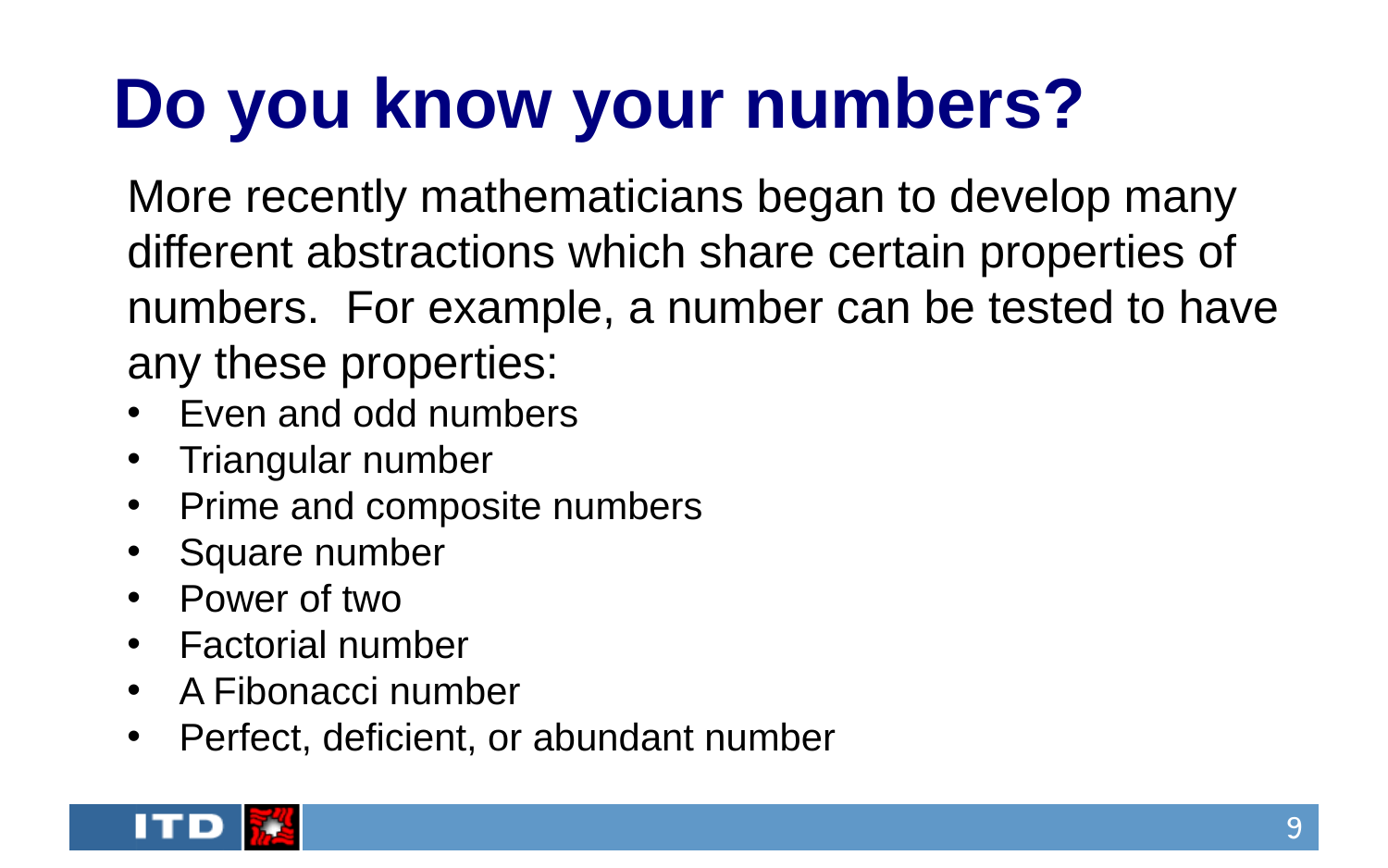

# Do you know your numbers?
More recently mathematicians began to develop many different abstractions which share certain properties of numbers.  For example, a number can be tested to have any these properties:
Even and odd numbers
Triangular number
Prime and composite numbers
Square number
Power of two
Factorial number
A Fibonacci number
Perfect, deficient, or abundant number
9